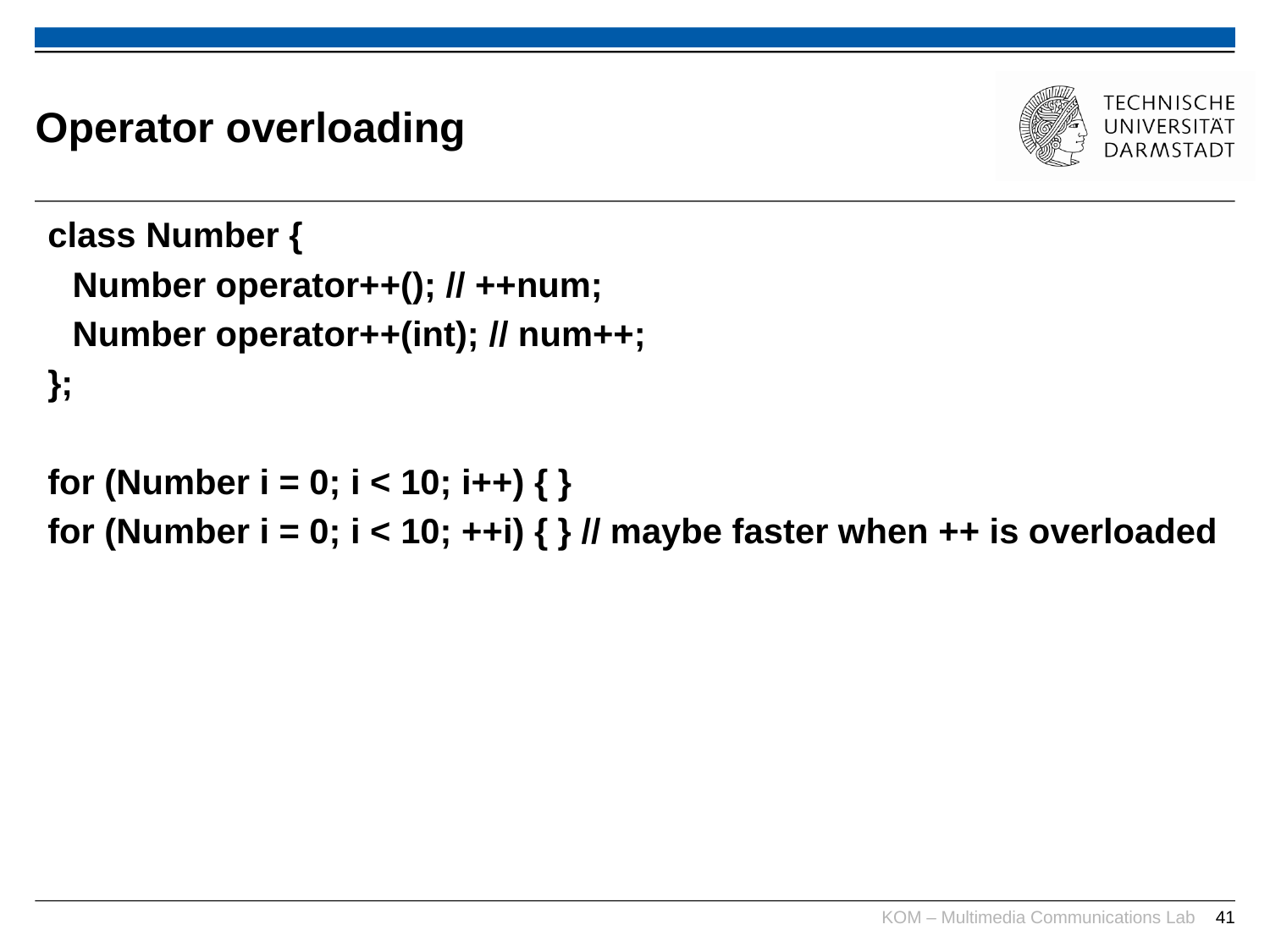

# Operator overloading
class Number {
	Number operator++(); // ++num;
	Number operator++(int); // num++;
};

for (Number i = 0; i < 10; i++) { }
for (Number i = 0; i < 10; ++i) { } // maybe faster when ++ is overloaded